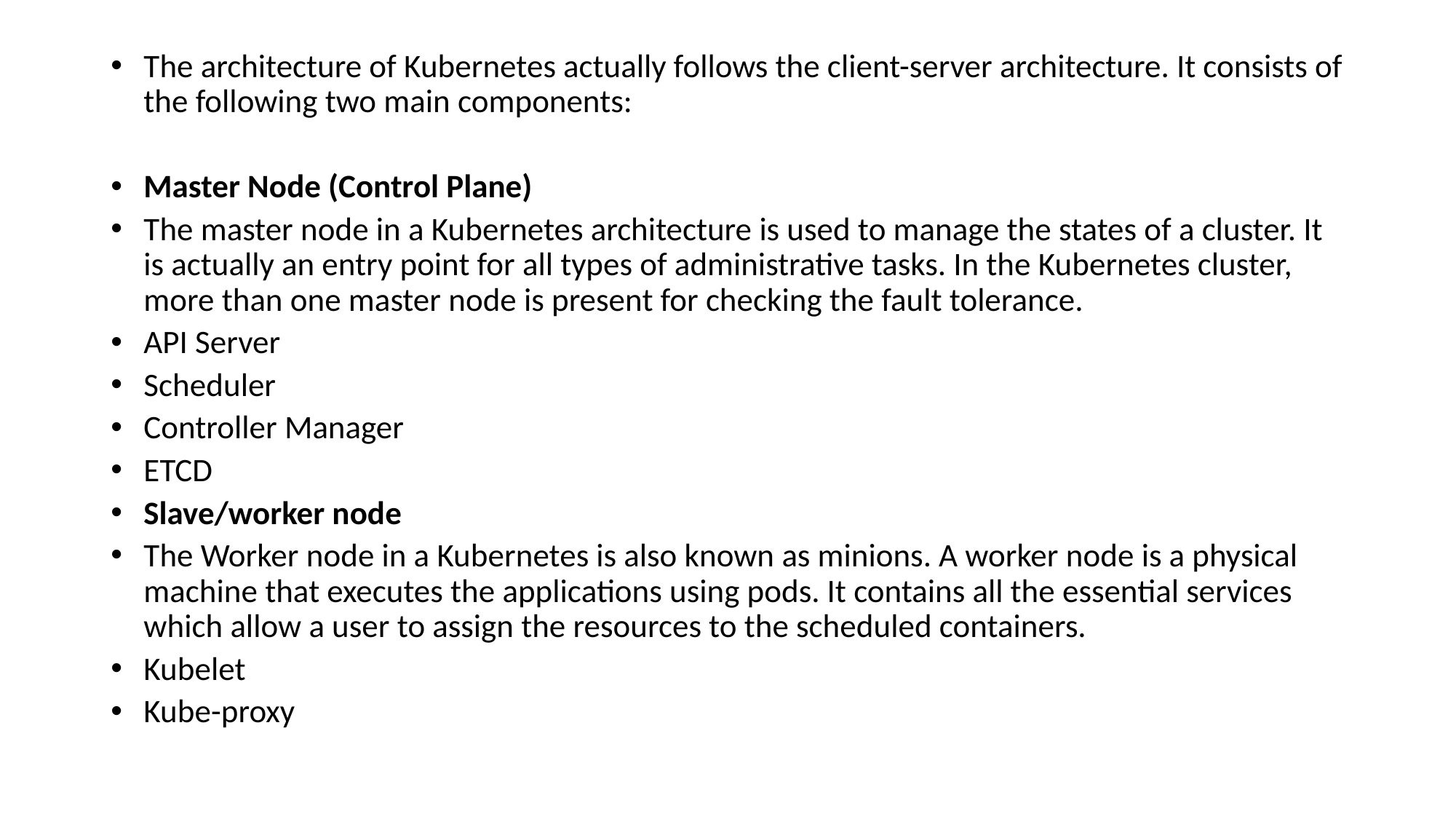

The architecture of Kubernetes actually follows the client-server architecture. It consists of the following two main components:

Master Node (Control Plane)
The master node in a Kubernetes architecture is used to manage the states of a cluster. It is actually an entry point for all types of administrative tasks. In the Kubernetes cluster, more than one master node is present for checking the fault tolerance.
API Server
Scheduler
Controller Manager
ETCD
Slave/worker node
The Worker node in a Kubernetes is also known as minions. A worker node is a physical machine that executes the applications using pods. It contains all the essential services which allow a user to assign the resources to the scheduled containers.
Kubelet
Kube-proxy